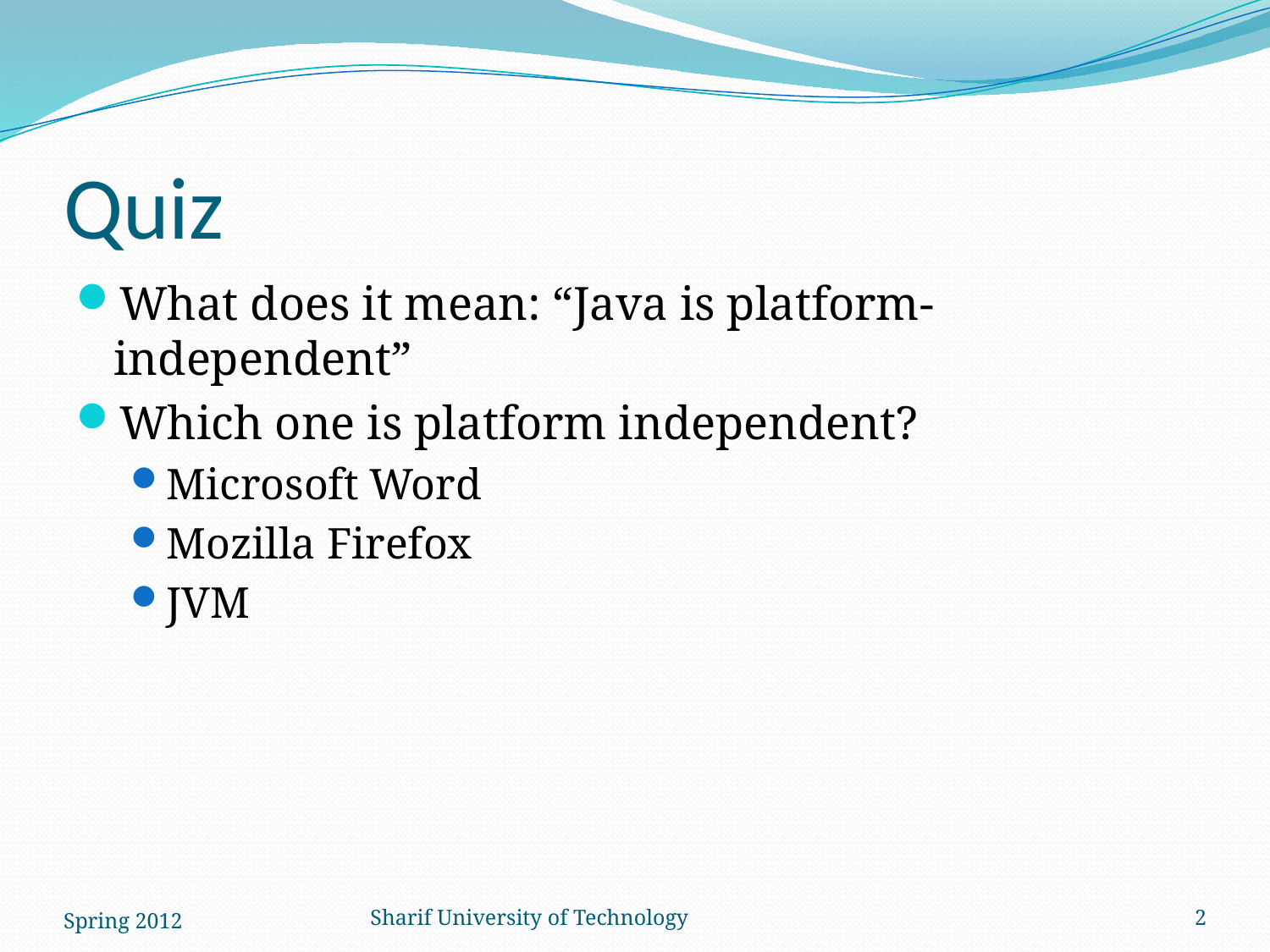

# Quiz
What does it mean: “Java is platform-independent”
Which one is platform independent?
Microsoft Word
Mozilla Firefox
JVM
Spring 2012
Sharif University of Technology
2